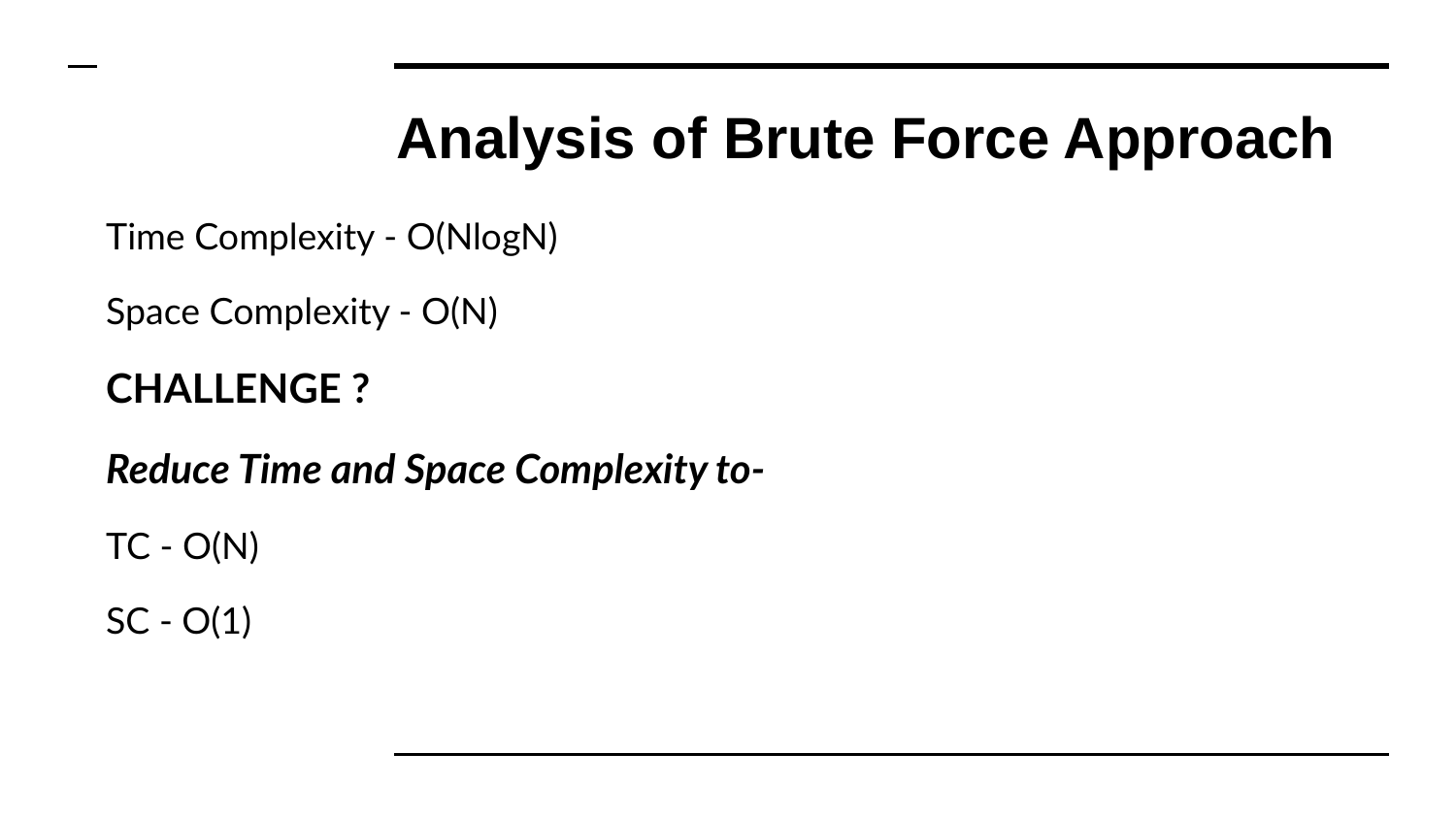

# Analysis of Brute Force Approach
Time Complexity - O(NlogN)
Space Complexity - O(N)
CHALLENGE ?
Reduce Time and Space Complexity to-
TC - O(N)
SC - O(1)